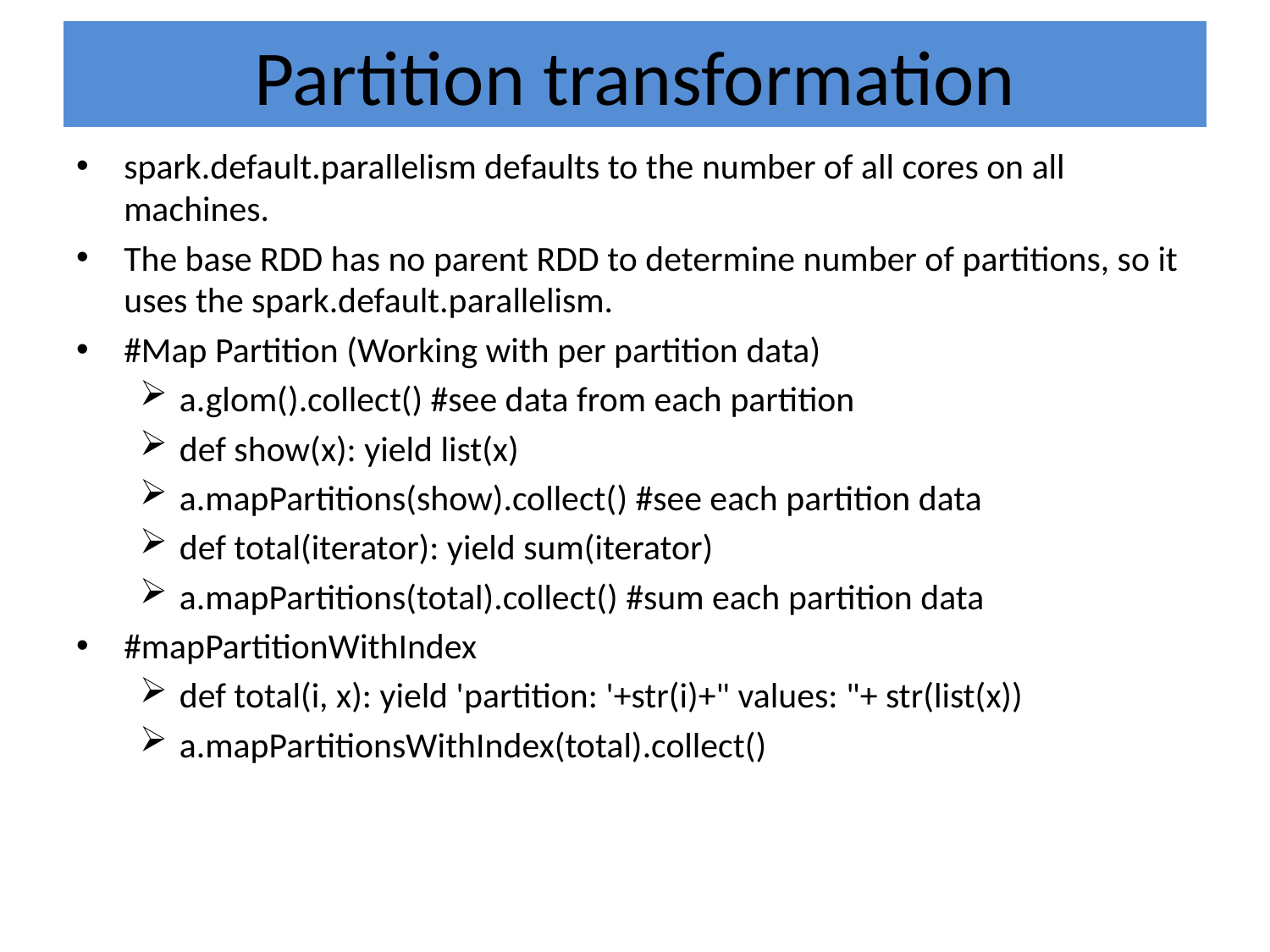

# Partition transformation
spark.default.parallelism defaults to the number of all cores on all machines.
The base RDD has no parent RDD to determine number of partitions, so it uses the spark.default.parallelism.
#Map Partition (Working with per partition data)
a.glom().collect() #see data from each partition
def show(x): yield list(x)
a.mapPartitions(show).collect() #see each partition data
def total(iterator): yield sum(iterator)
a.mapPartitions(total).collect() #sum each partition data
#mapPartitionWithIndex
def total(i, x): yield 'partition: '+str(i)+" values: "+ str(list(x))
a.mapPartitionsWithIndex(total).collect()